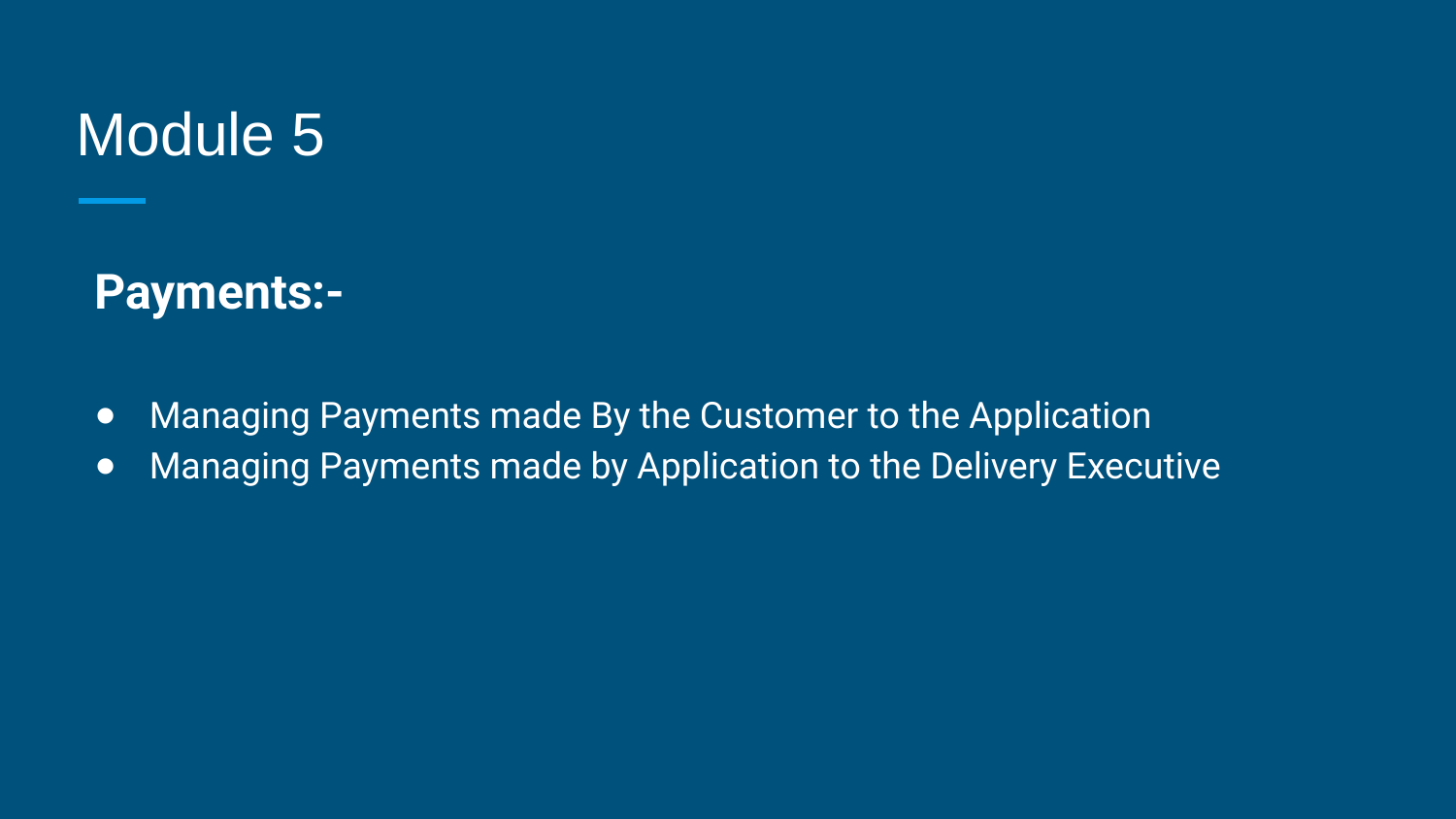

# Module 5
Payments:-

Managing Payments made By the Customer to the Application
Managing Payments made by Application to the Delivery Executive